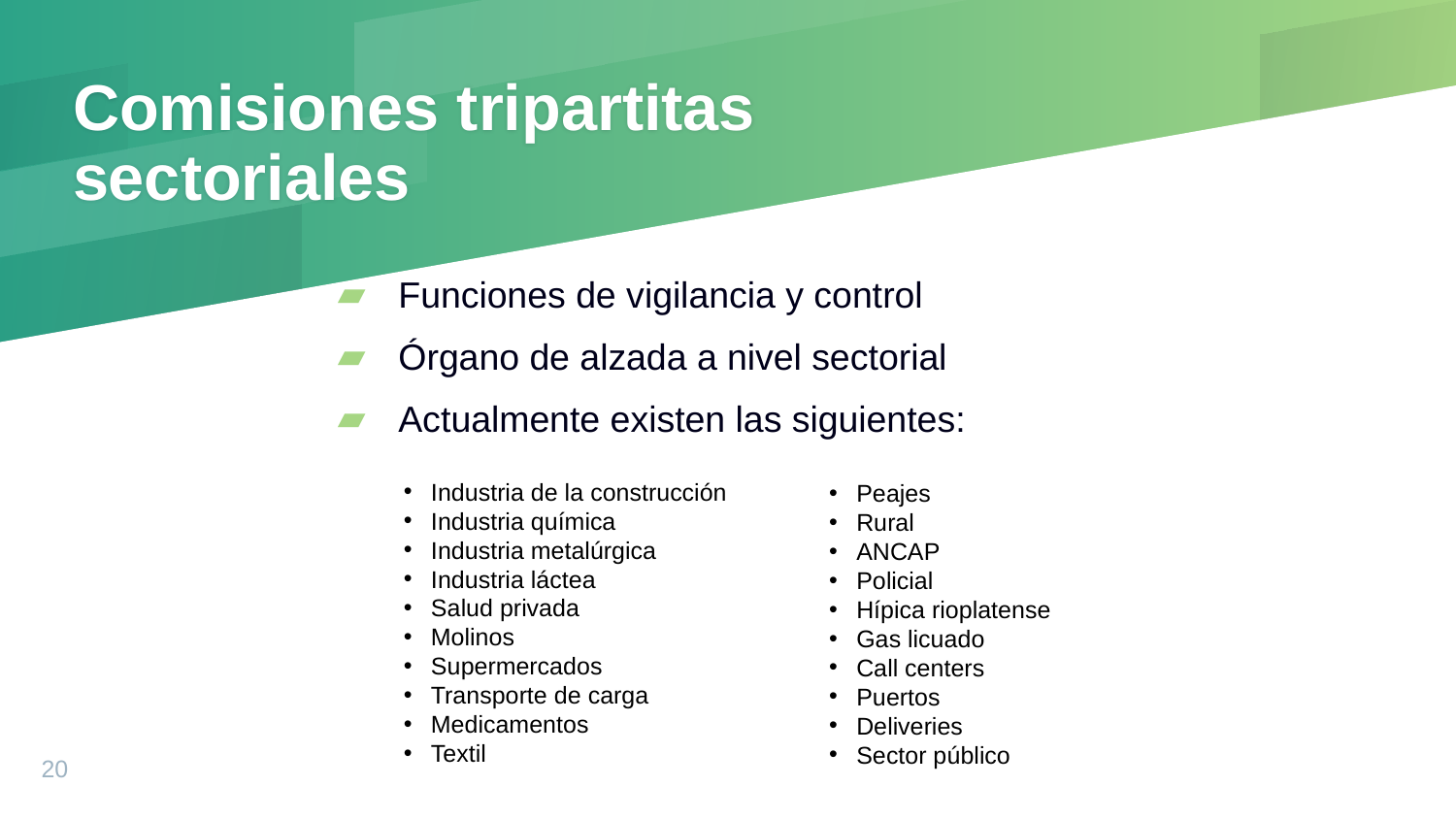

# Comisiones tripartitas sectoriales
Funciones de vigilancia y control
Órgano de alzada a nivel sectorial
Actualmente existen las siguientes:
Industria de la construcción
Industria química
Industria metalúrgica
Industria láctea
Salud privada
Molinos
Supermercados
Transporte de carga
Medicamentos
Textil
Peajes
Rural
ANCAP
Policial
Hípica rioplatense
Gas licuado
Call centers
Puertos
Deliveries
Sector público
20